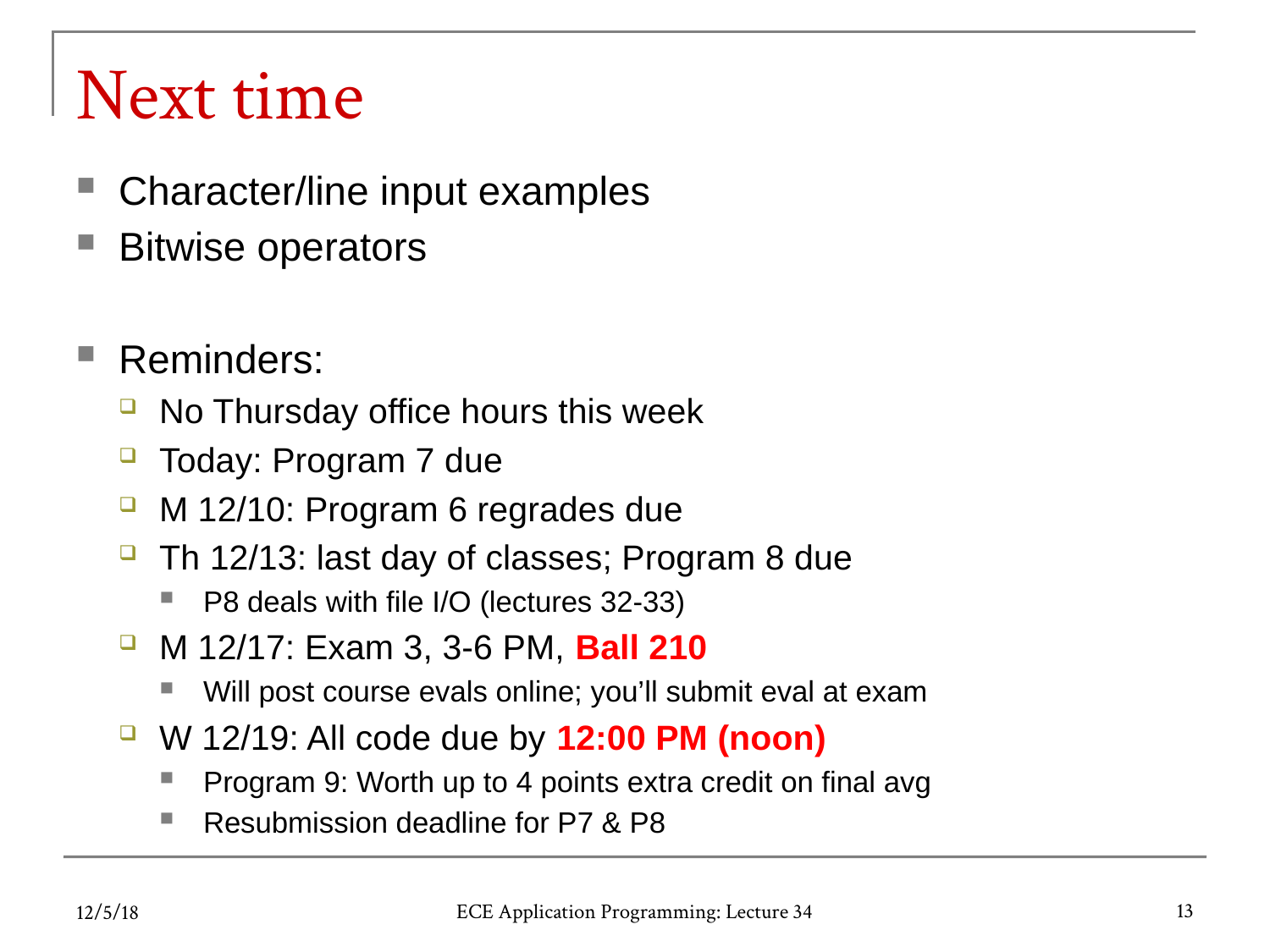

# Next time
Character/line input examples
Bitwise operators

Reminders:
No Thursday office hours this week
Today: Program 7 due
M 12/10: Program 6 regrades due
Th 12/13: last day of classes; Program 8 due
P8 deals with file I/O (lectures 32-33)
M 12/17: Exam 3, 3-6 PM, Ball 210
Will post course evals online; you’ll submit eval at exam
W 12/19: All code due by 12:00 PM (noon)
Program 9: Worth up to 4 points extra credit on final avg
Resubmission deadline for P7 & P8

12/5/18
13
ECE Application Programming: Lecture 34